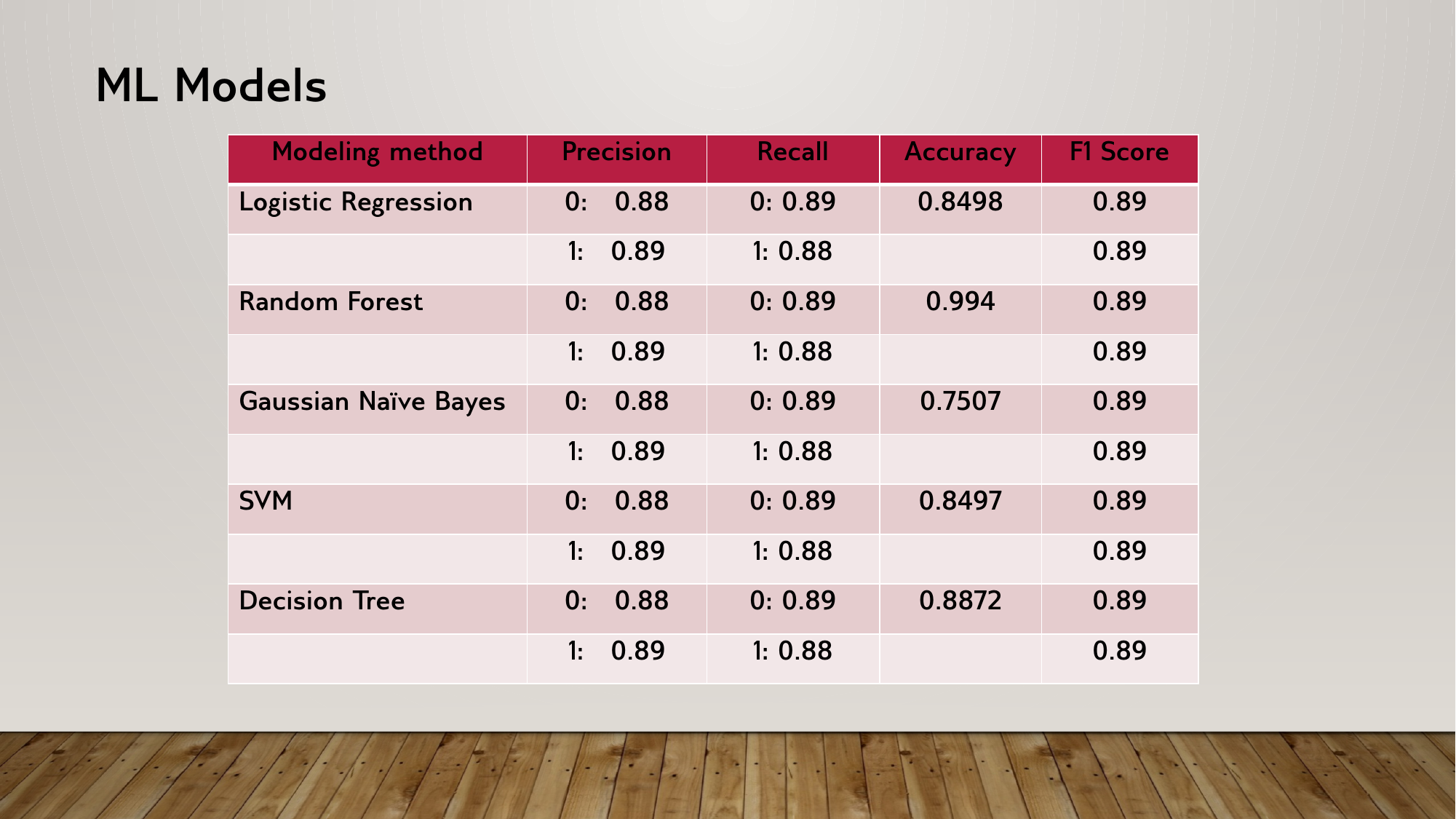

ML Models
| Modeling method | Precision | Recall | Accuracy | F1 Score |
| --- | --- | --- | --- | --- |
| Logistic Regression | 0: 0.88 | 0: 0.89 | 0.8498 | 0.89 |
|  | 1: 0.89 | 1: 0.88 |  | 0.89 |
| Random Forest | 0: 0.88 | 0: 0.89 | 0.994 | 0.89 |
|  | 1: 0.89 | 1: 0.88 |  | 0.89 |
| Gaussian Naïve Bayes | 0: 0.88 | 0: 0.89 | 0.7507 | 0.89 |
|  | 1: 0.89 | 1: 0.88 |  | 0.89 |
| SVM | 0: 0.88 | 0: 0.89 | 0.8497 | 0.89 |
|  | 1: 0.89 | 1: 0.88 |  | 0.89 |
| Decision Tree | 0: 0.88 | 0: 0.89 | 0.8872 | 0.89 |
|  | 1: 0.89 | 1: 0.88 |  | 0.89 |